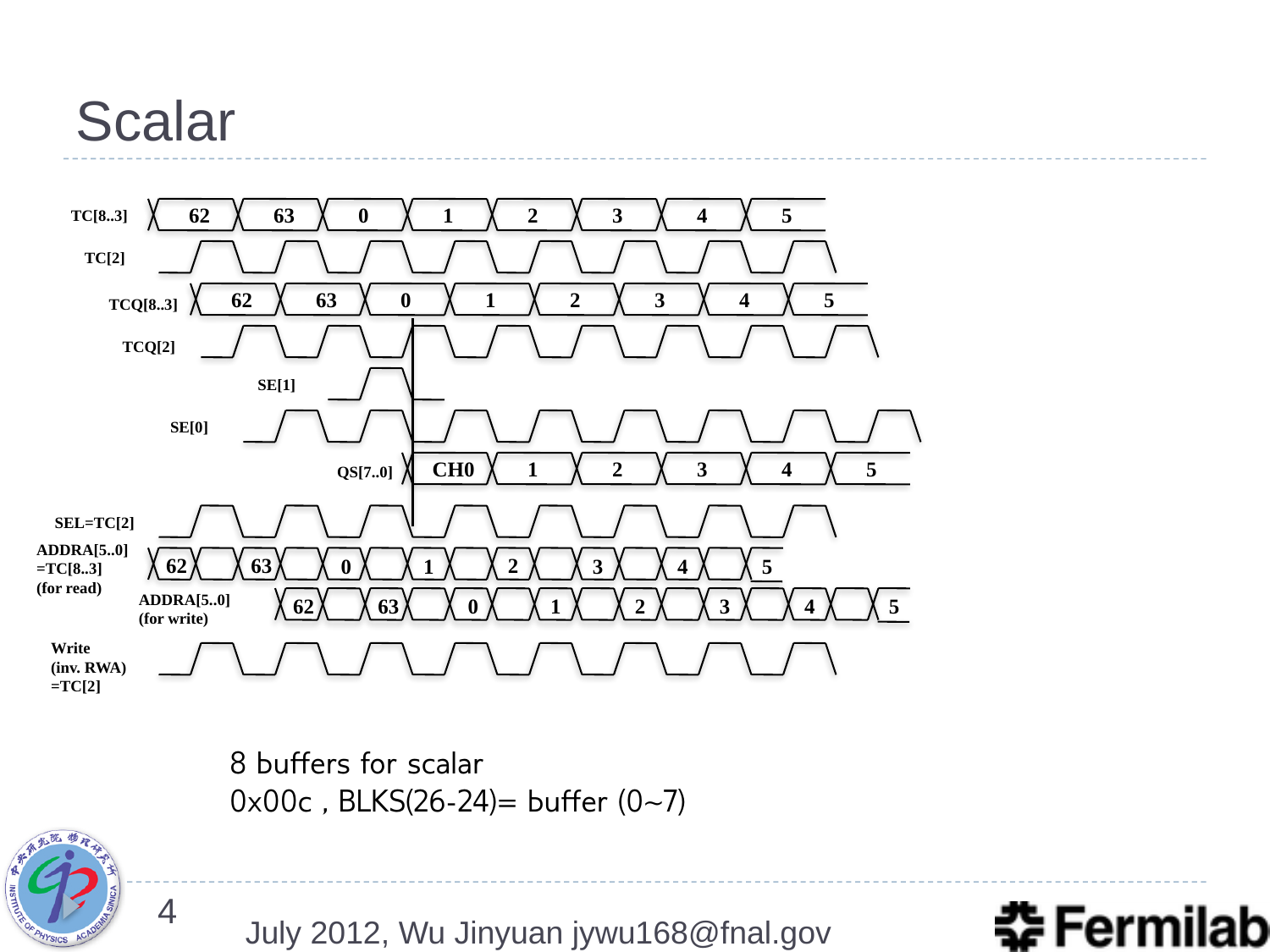

# Scalar
62
0
63
1
2
4
3
5
TC[8..3]
TC[2]
62
0
63
1
2
4
3
5
TCQ[8..3]
TCQ[2]
SE[1]
SE[0]
CH0
1
2
4
3
5
QS[7..0]
SEL=TC[2]
ADDRA[5..0]
=TC[8..3]
(for read)
62
63
2
0
1
3
4
5
ADDRA[5..0]
(for write)
62
63
2
0
1
3
4
5
Write
(inv. RWA)
=TC[2]
8 buffers for scalar
0x00c , BLKS(26-24)= buffer (0~7)
4
July 2012, Wu Jinyuan jywu168@fnal.gov